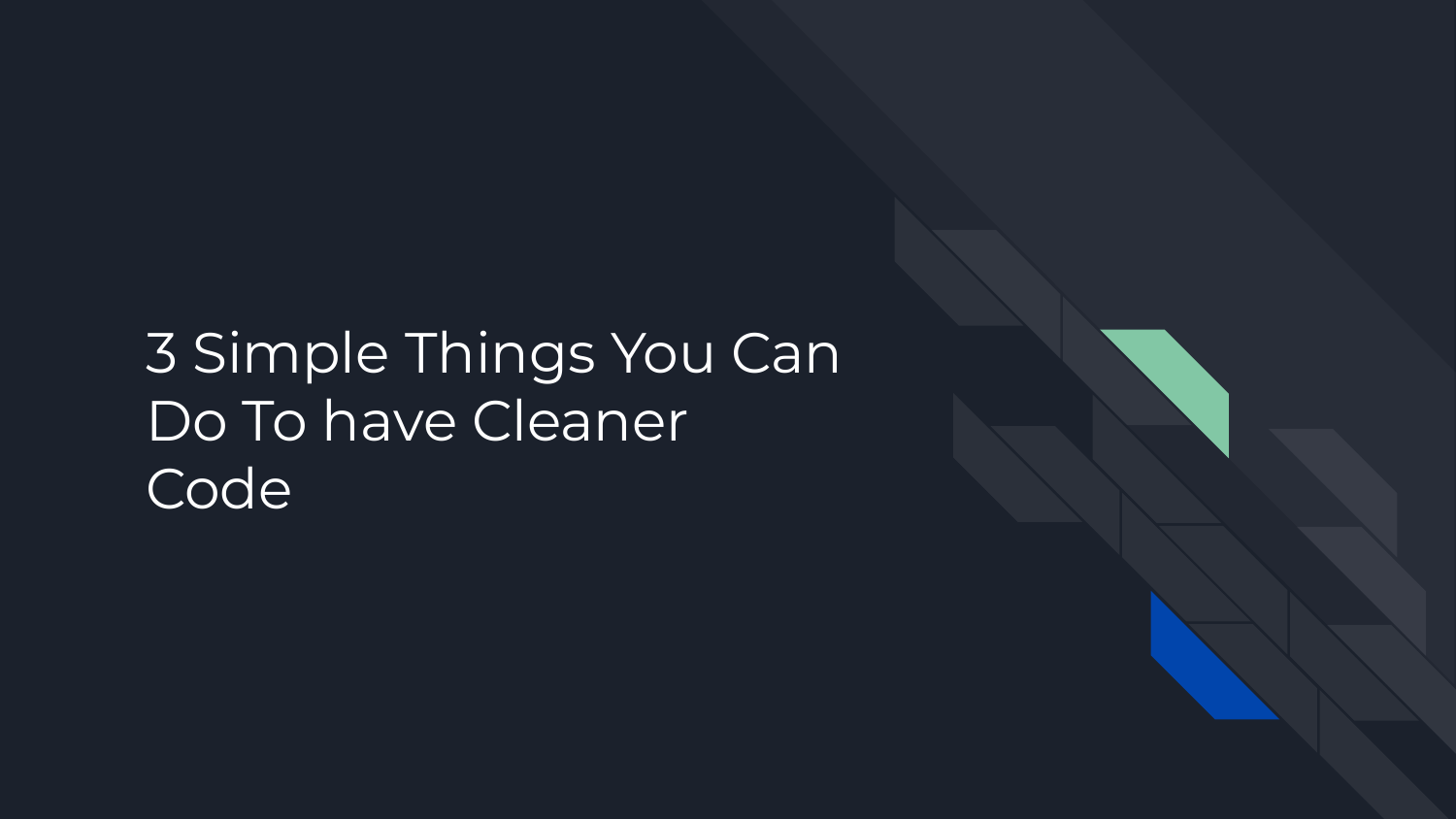

# 3 Simple Things You Can Do To have Cleaner Code